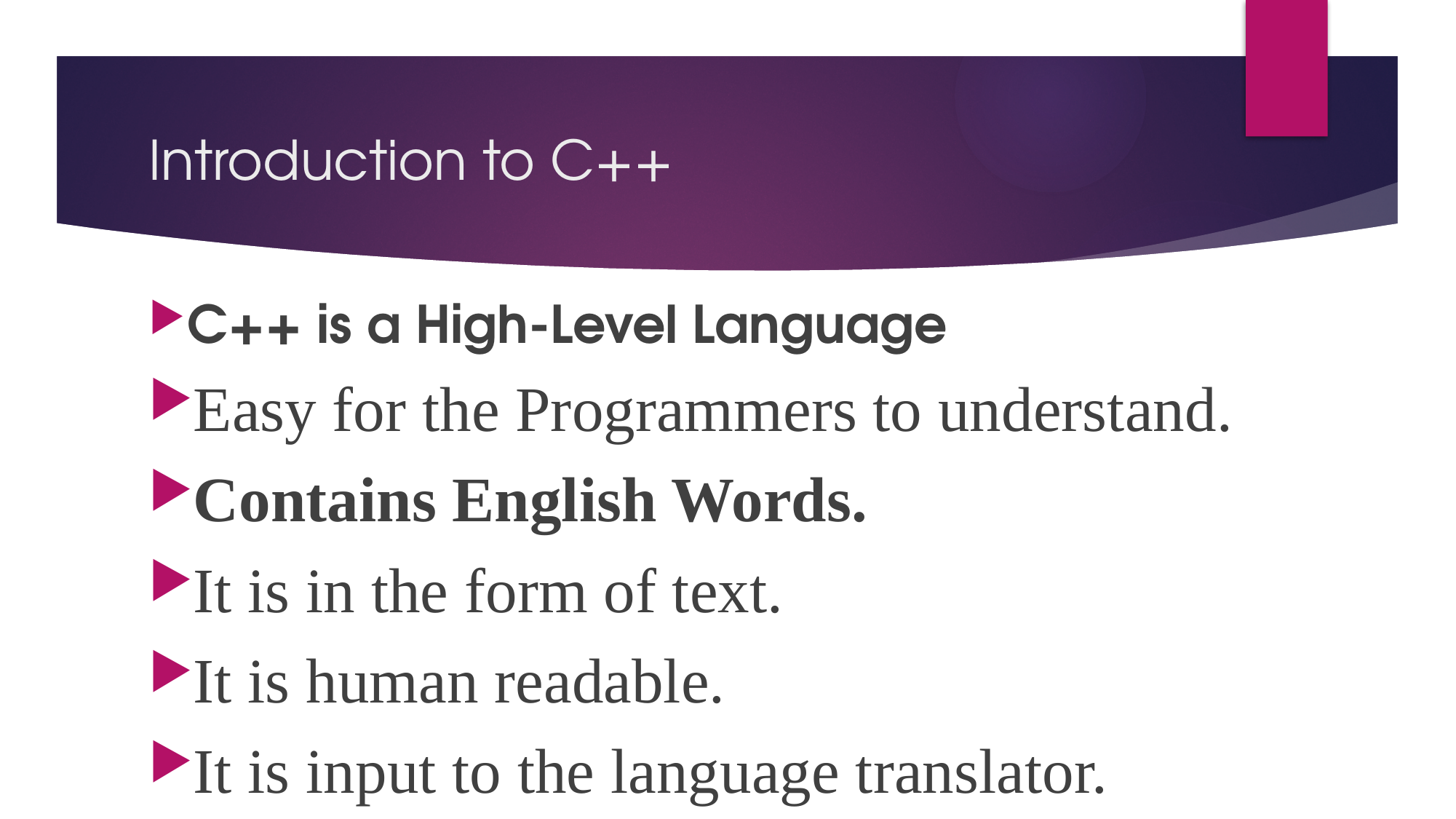

# Introduction to C++
C++ is a High-Level Language
Easy for the Programmers to understand.
Contains English Words.
It is in the form of text.
It is human readable.
It is input to the language translator.